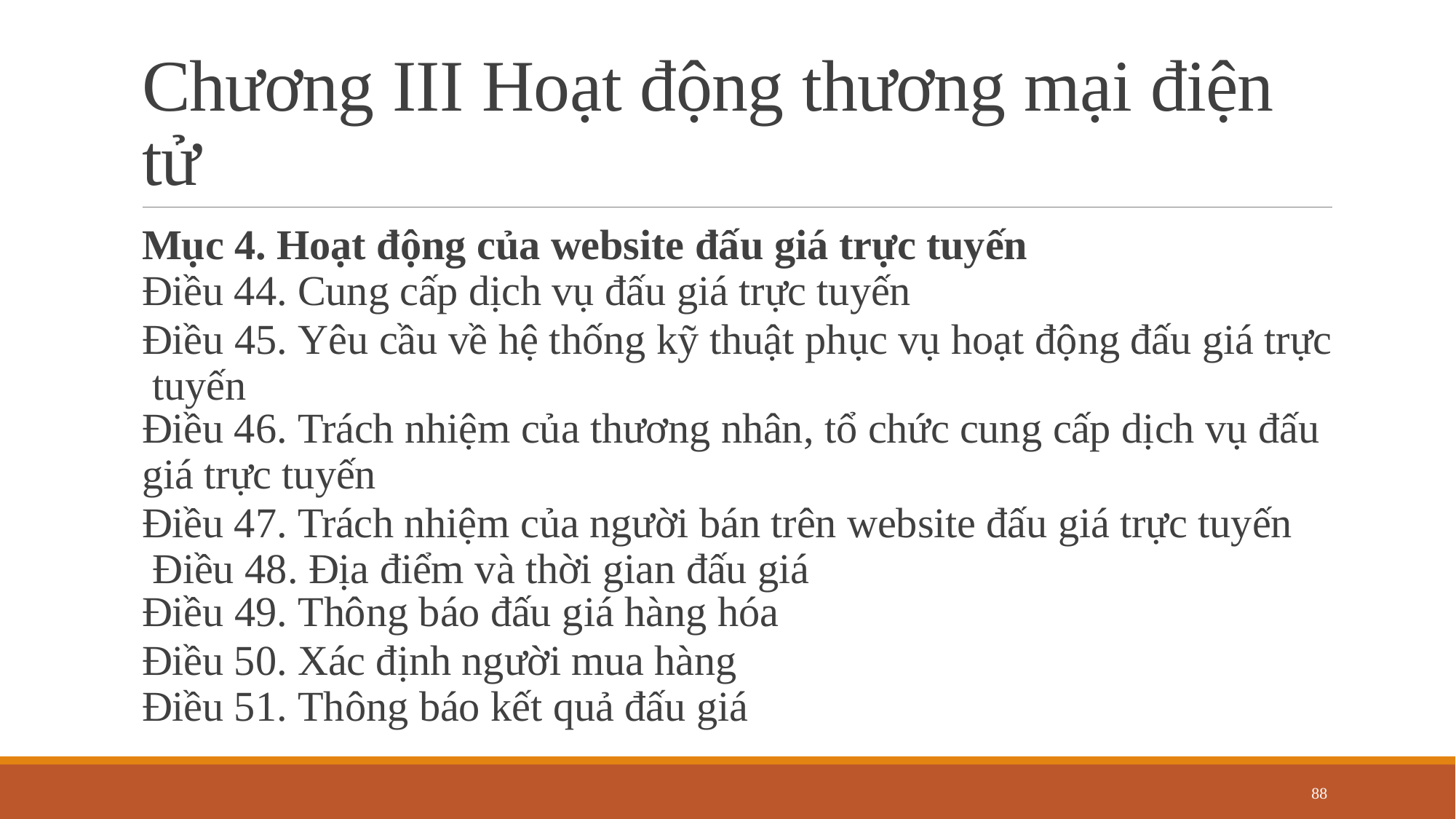

# Chương III Hoạt động thương mại điện  tử
Mục 4. Hoạt động của website đấu giá trực tuyến
Điều 44. Cung cấp dịch vụ đấu giá trực tuyến
Điều 45. Yêu cầu về hệ thống kỹ thuật phục vụ hoạt động đấu giá trực  tuyến
Điều 46. Trách nhiệm của thương nhân, tổ chức cung cấp dịch vụ đấu
giá trực tuyến
Điều 47. Trách nhiệm của người bán trên website đấu giá trực tuyến  Điều 48. Địa điểm và thời gian đấu giá
Điều 49. Thông báo đấu giá hàng hóa
Điều 50. Xác định người mua hàng  Điều 51. Thông báo kết quả đấu giá
88